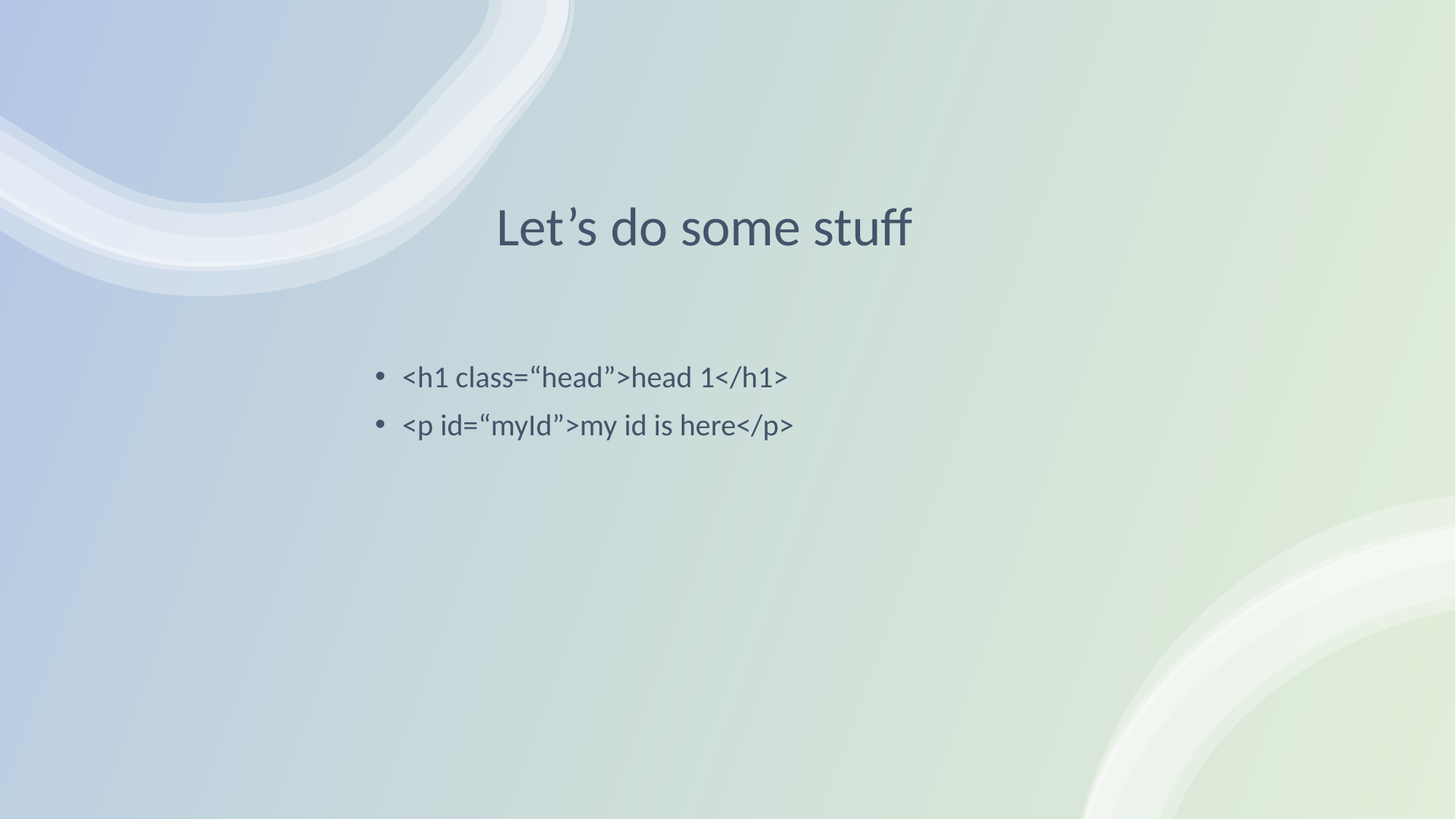

# Let’s do some stuff
<h1 class=“head”>head 1</h1>
<p id=“myId”>my id is here</p>